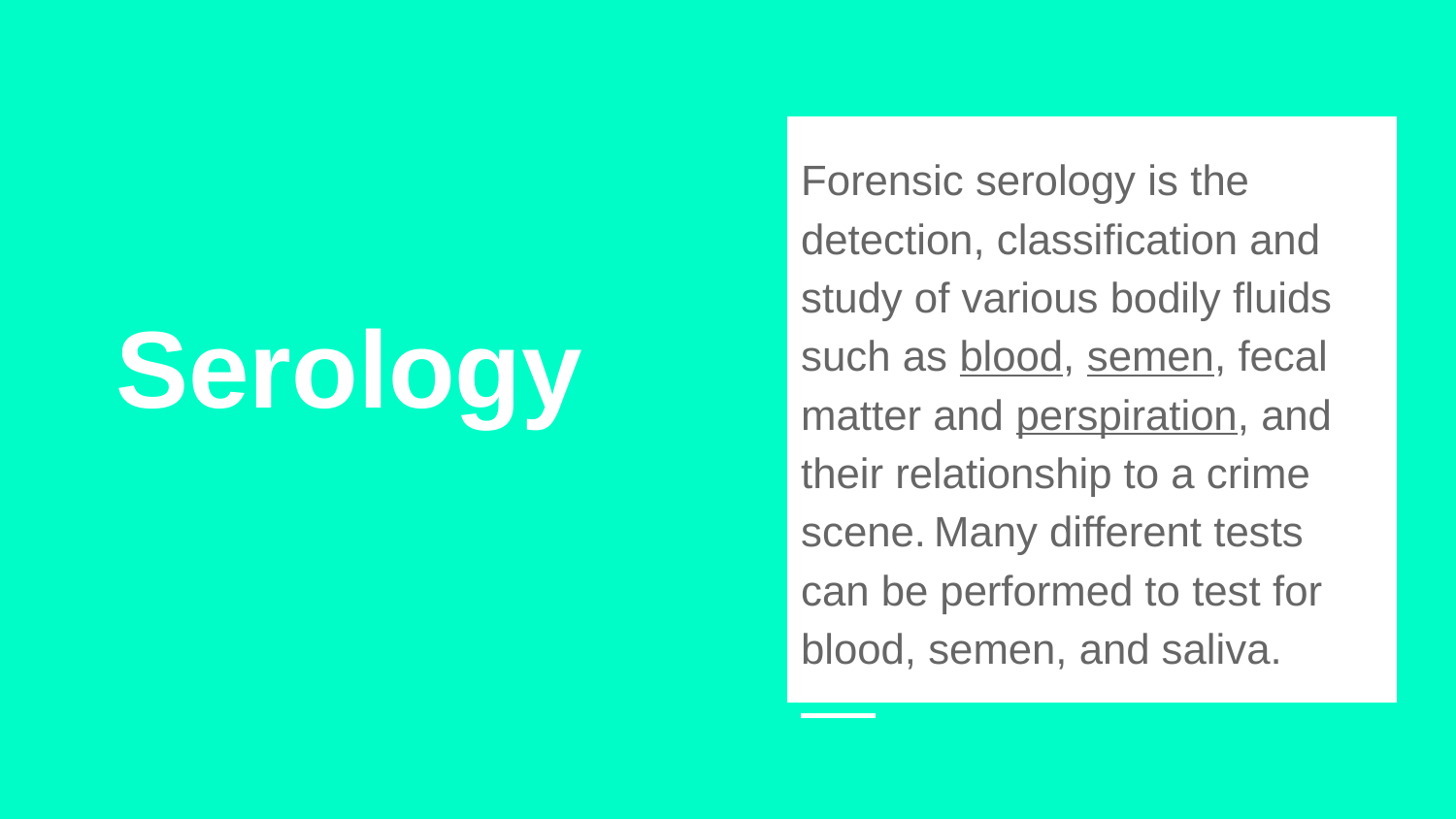

Forensic serology is the detection, classification and study of various bodily fluids such as blood, semen, fecal matter and perspiration, and their relationship to a crime scene. Many different tests can be performed to test for blood, semen, and saliva.
# Serology